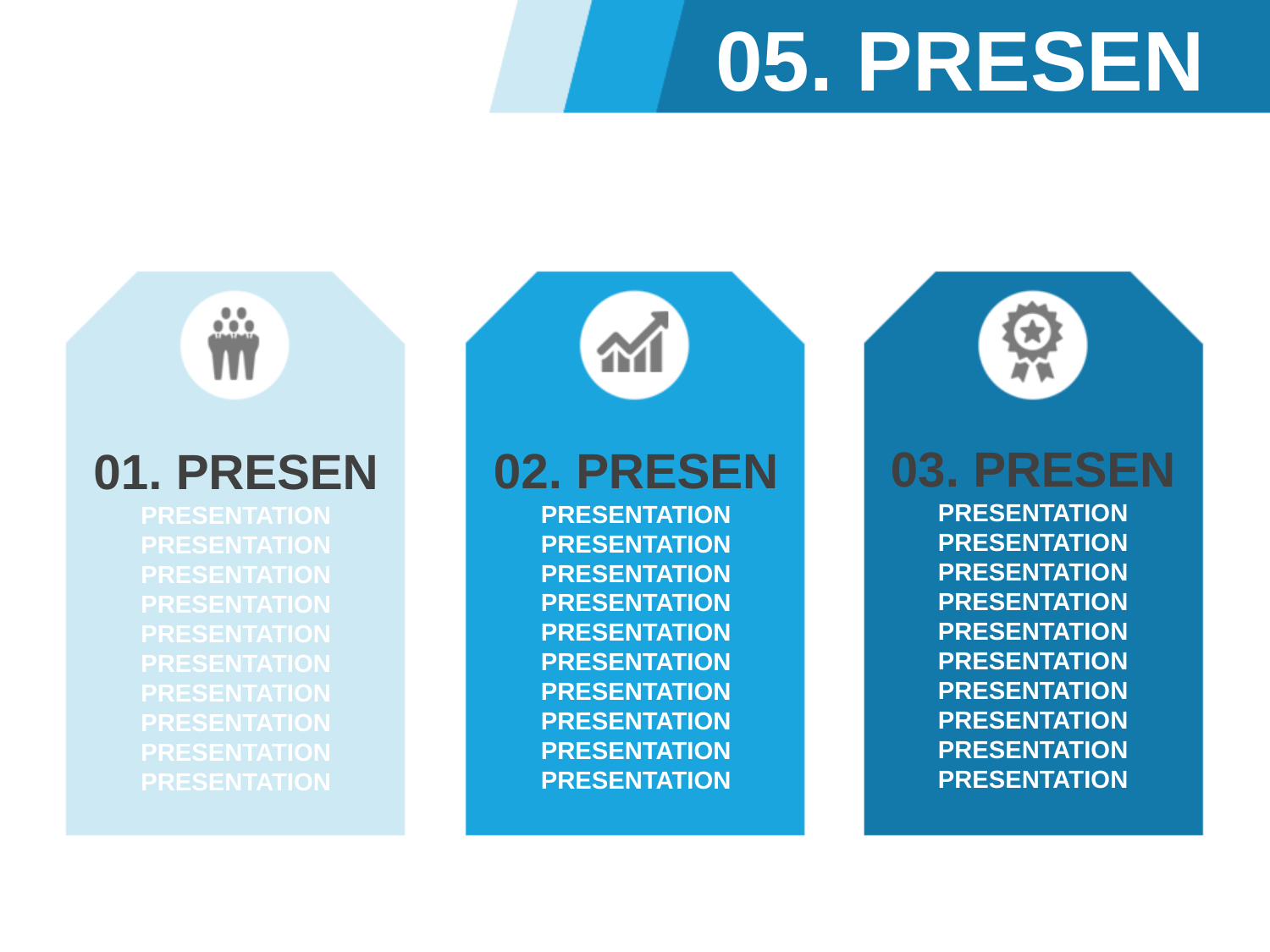

05. PRESEN
03. PRESEN
PRESENTATION
PRESENTATION
PRESENTATION
PRESENTATION
PRESENTATION
PRESENTATION
PRESENTATION
PRESENTATION
PRESENTATION
PRESENTATION

02. PRESEN
PRESENTATION
PRESENTATION
PRESENTATION
PRESENTATION
PRESENTATION
PRESENTATION
PRESENTATION
PRESENTATION
PRESENTATION
PRESENTATION

01. PRESEN
PRESENTATION
PRESENTATION
PRESENTATION
PRESENTATION
PRESENTATION
PRESENTATION
PRESENTATION
PRESENTATION
PRESENTATION
PRESENTATION